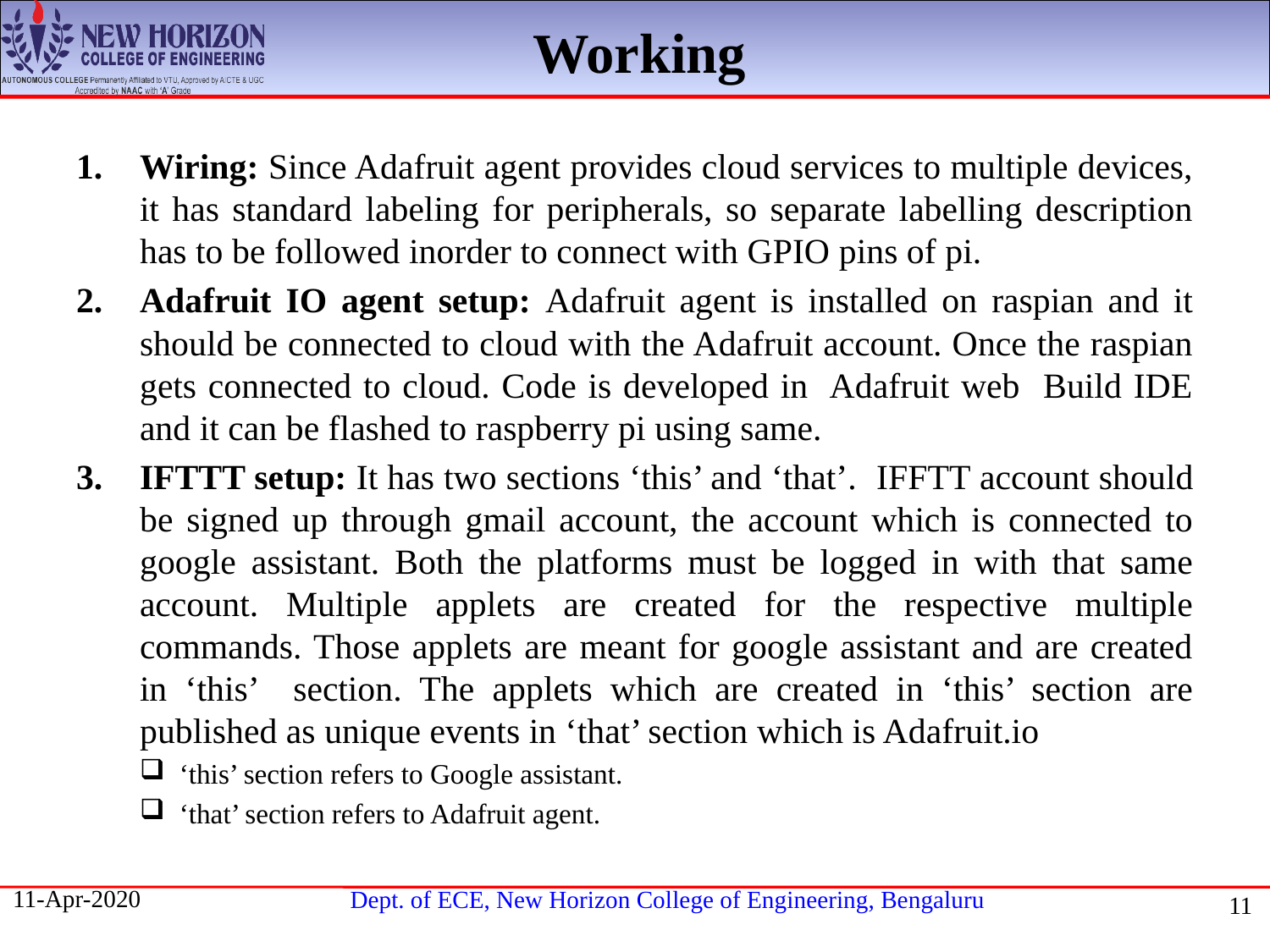

Working
Wiring: Since Adafruit agent provides cloud services to multiple devices, it has standard labeling for peripherals, so separate labelling description has to be followed inorder to connect with GPIO pins of pi.
Adafruit IO agent setup: Adafruit agent is installed on raspian and it should be connected to cloud with the Adafruit account. Once the raspian gets connected to cloud. Code is developed in  Adafruit web  Build IDE and it can be flashed to raspberry pi using same.
IFTTT setup: It has two sections ‘this’ and ‘that’.  IFFTT account should be signed up through gmail account, the account which is connected to google assistant. Both the platforms must be logged in with that same account. Multiple applets are created for the respective multiple commands. Those applets are meant for google assistant and are created in ‘this’  section. The applets which are created in ‘this’ section are published as unique events in ‘that’ section which is Adafruit.io
‘this’ section refers to Google assistant.
‘that’ section refers to Adafruit agent.
11-Apr-2020

11